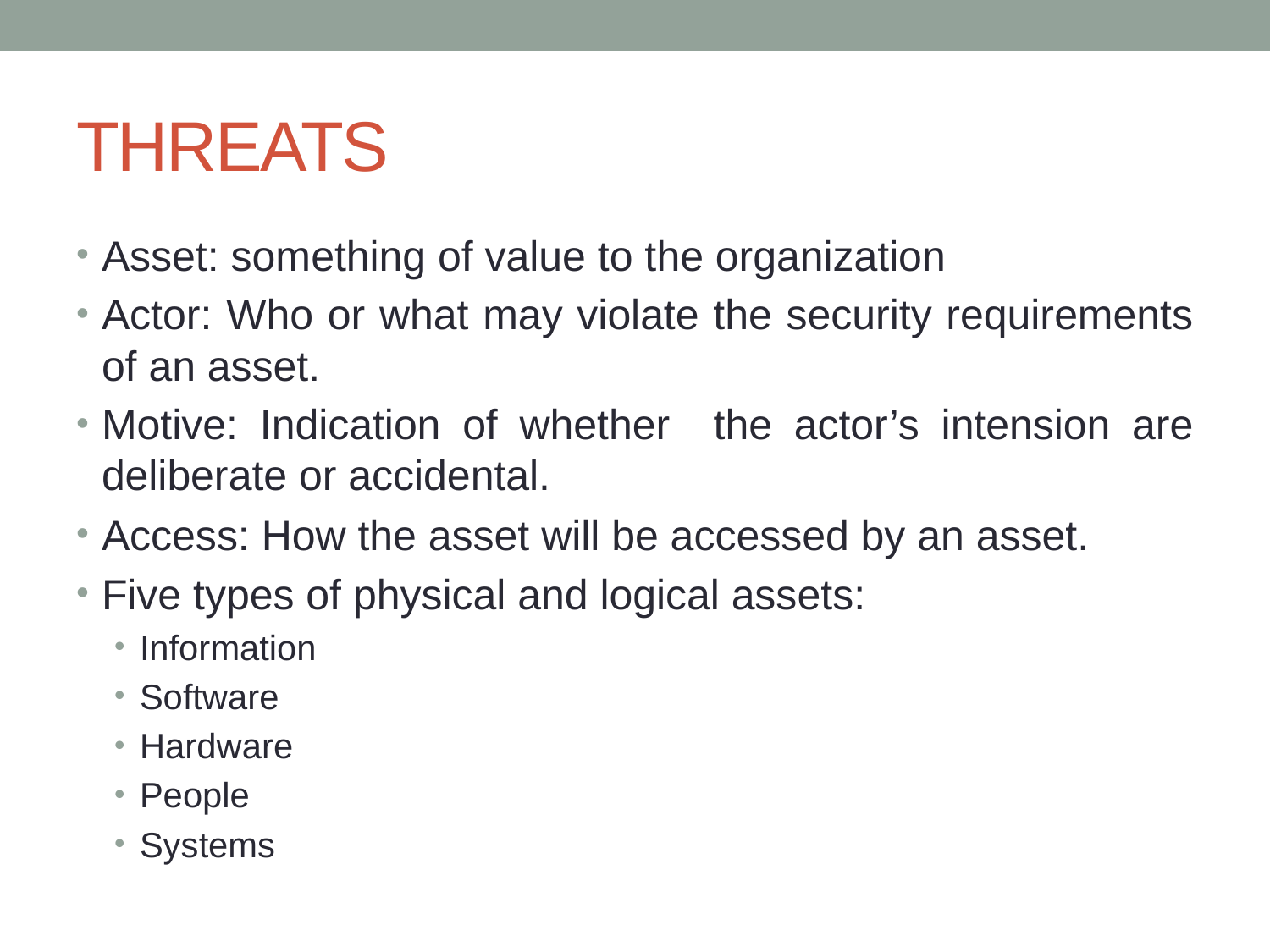

# THREATS
Asset: something of value to the organization
Actor: Who or what may violate the security requirements of an asset.
Motive: Indication of whether  the actor’s intension are deliberate or accidental.
Access: How the asset will be accessed by an asset.
Five types of physical and logical assets:
Information
Software
Hardware
People
Systems